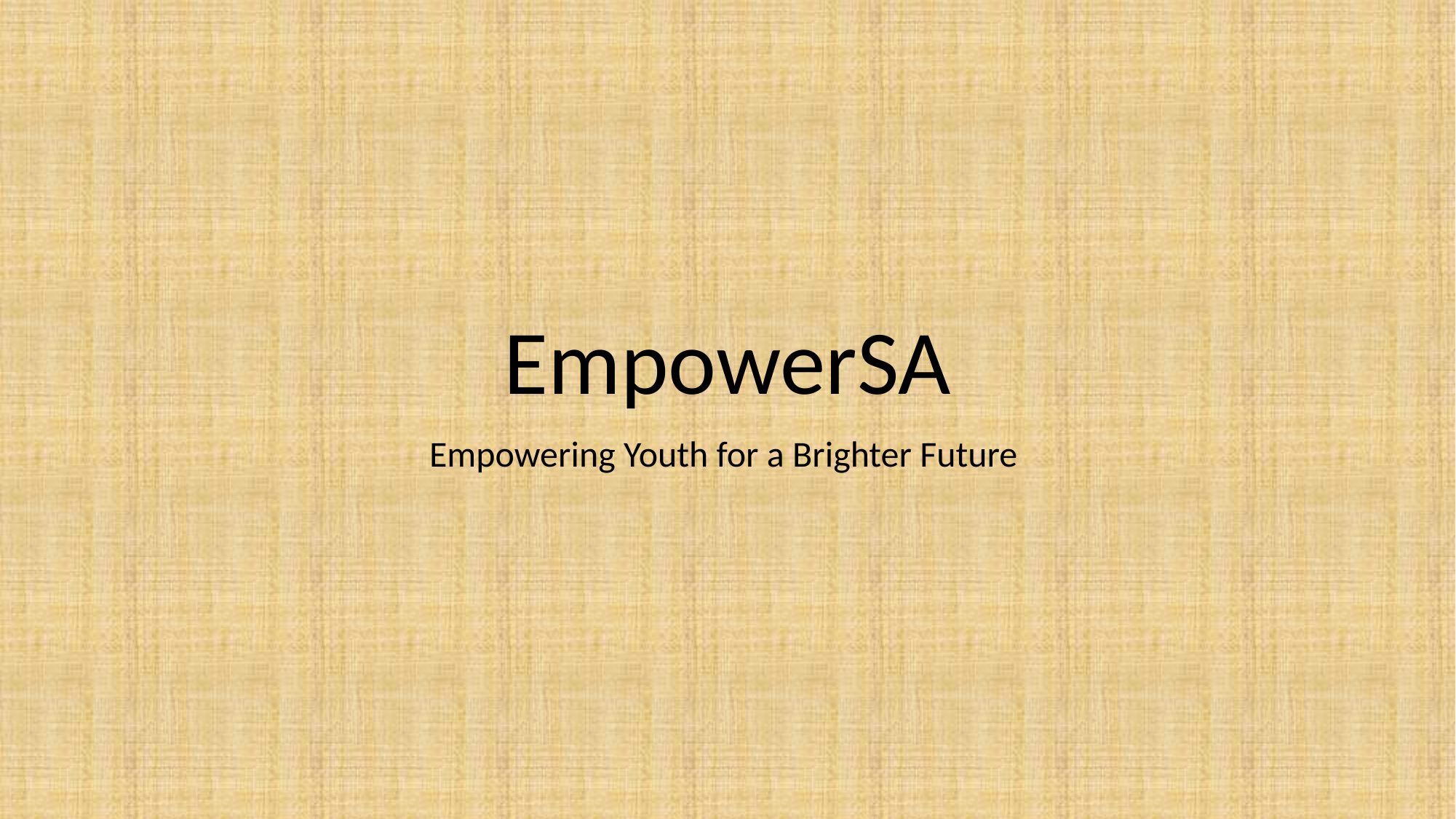

# EmpowerSA
Empowering Youth for a Brighter Future